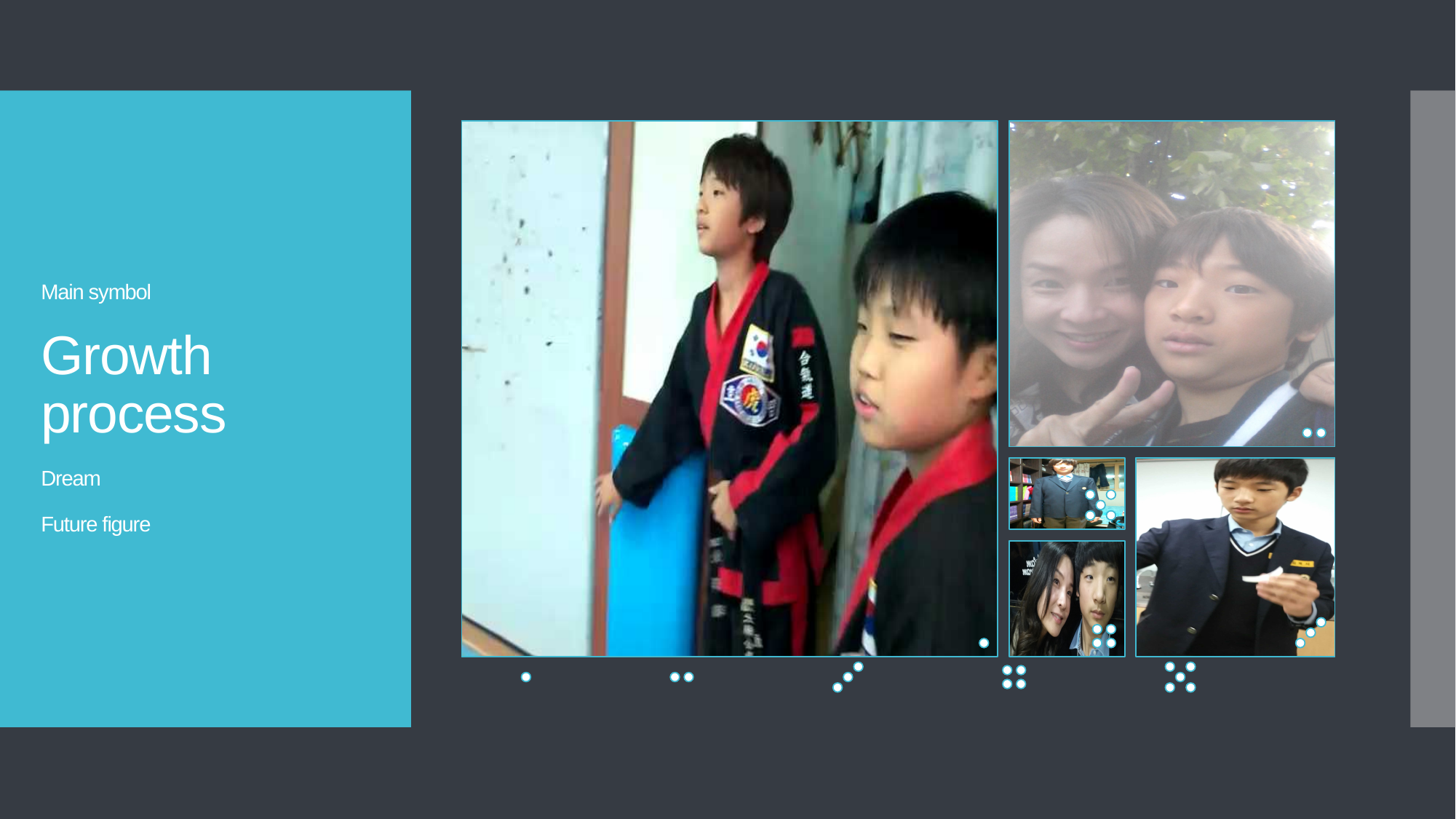

# Main symbol Growth process Dream Future figure